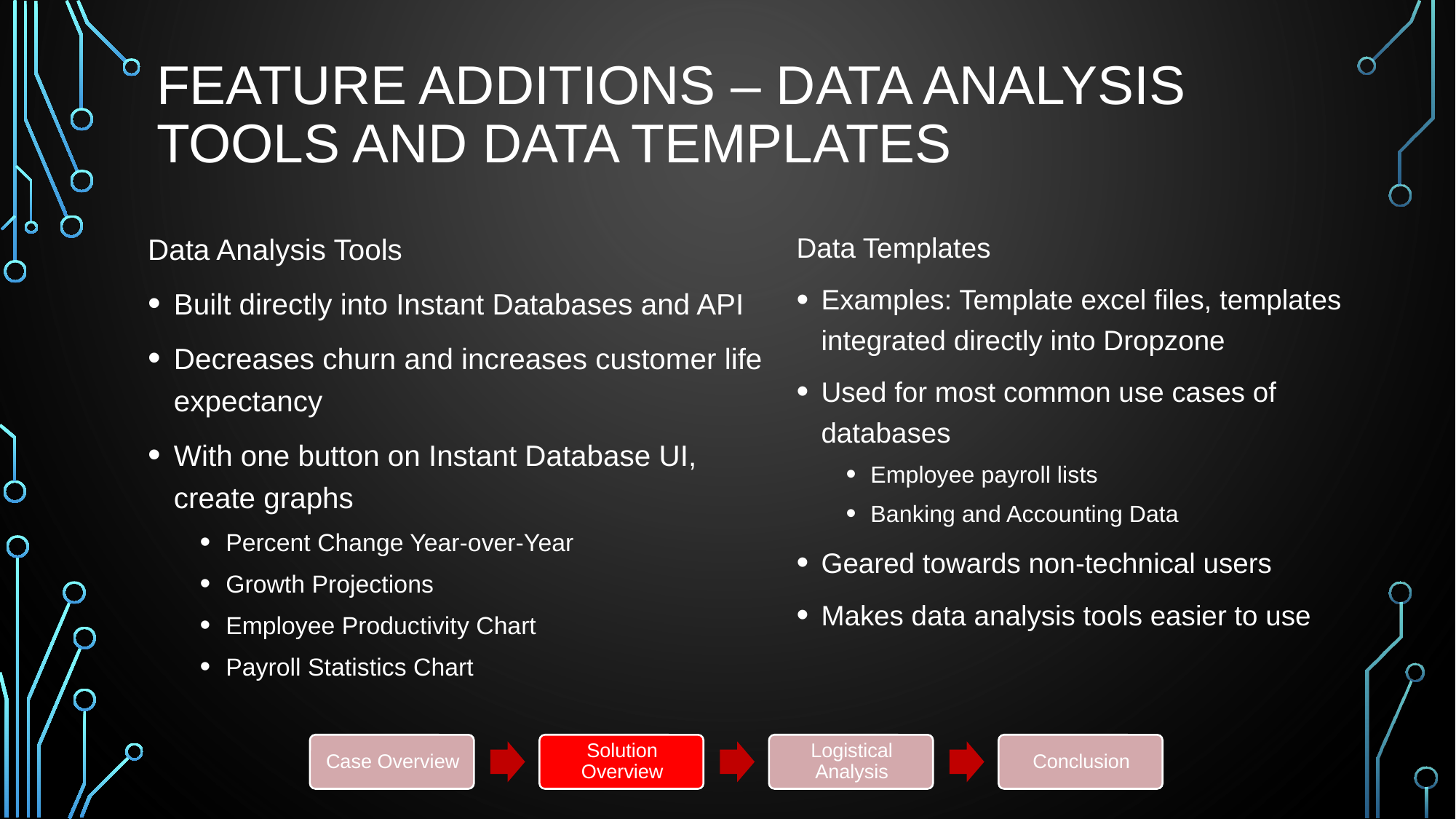

# Feature Additions – Data Analysis Tools and Data Templates
Data Analysis Tools
Built directly into Instant Databases and API
Decreases churn and increases customer life expectancy
With one button on Instant Database UI, create graphs
Percent Change Year-over-Year
Growth Projections
Employee Productivity Chart
Payroll Statistics Chart

Data Templates
Examples: Template excel files, templates integrated directly into Dropzone
Used for most common use cases of databases
Employee payroll lists
Banking and Accounting Data
Geared towards non-technical users
Makes data analysis tools easier to use
Case Overview

Solution Overview

Logistical Analysis

Conclusion